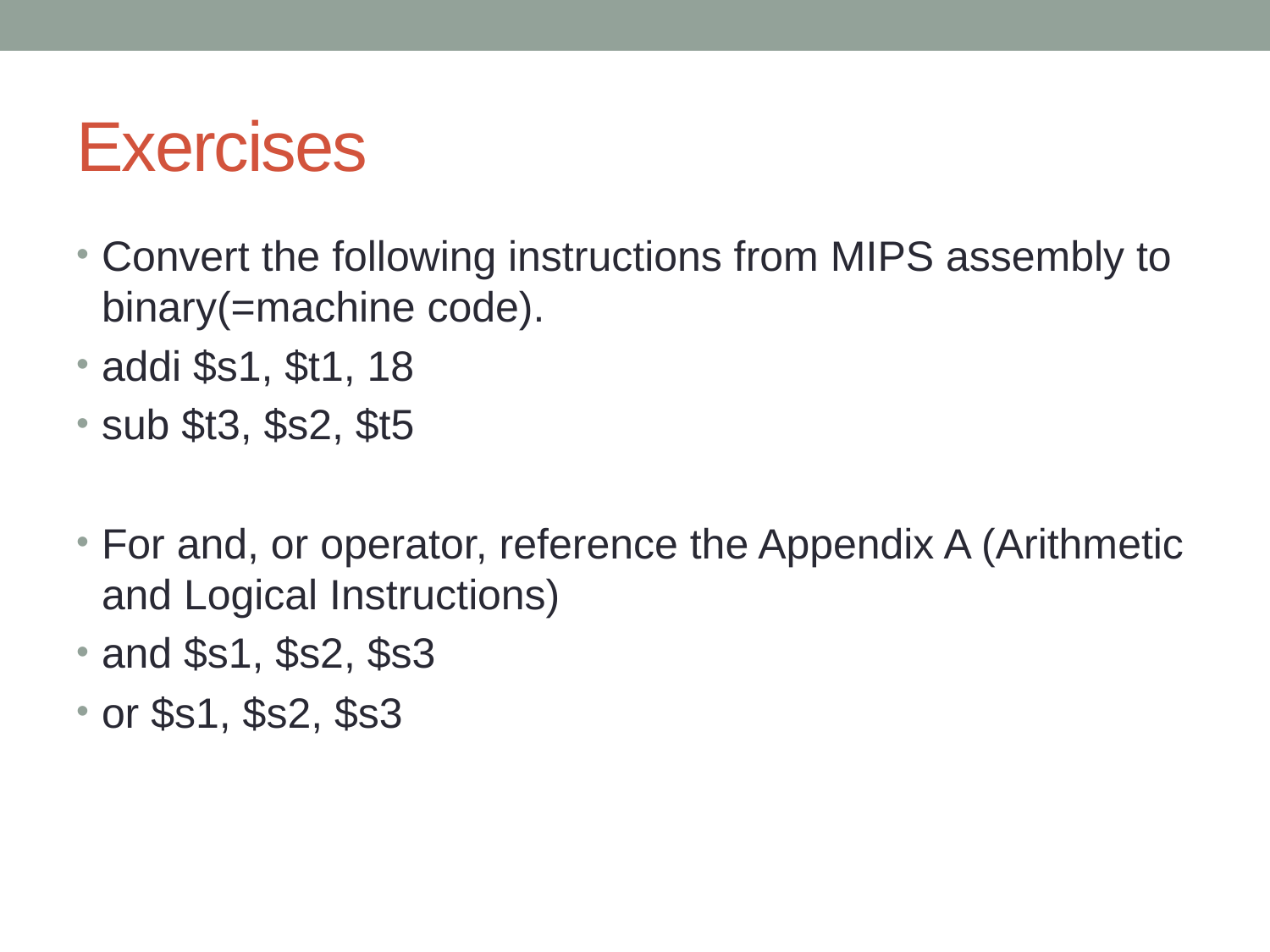

# Exercises
Convert the following instructions from MIPS assembly to binary(=machine code).
addi $s1, $t1, 18
sub $t3, $s2, $t5

For and, or operator, reference the Appendix A (Arithmetic and Logical Instructions)
and $s1, $s2, $s3
or $s1, $s2, $s3